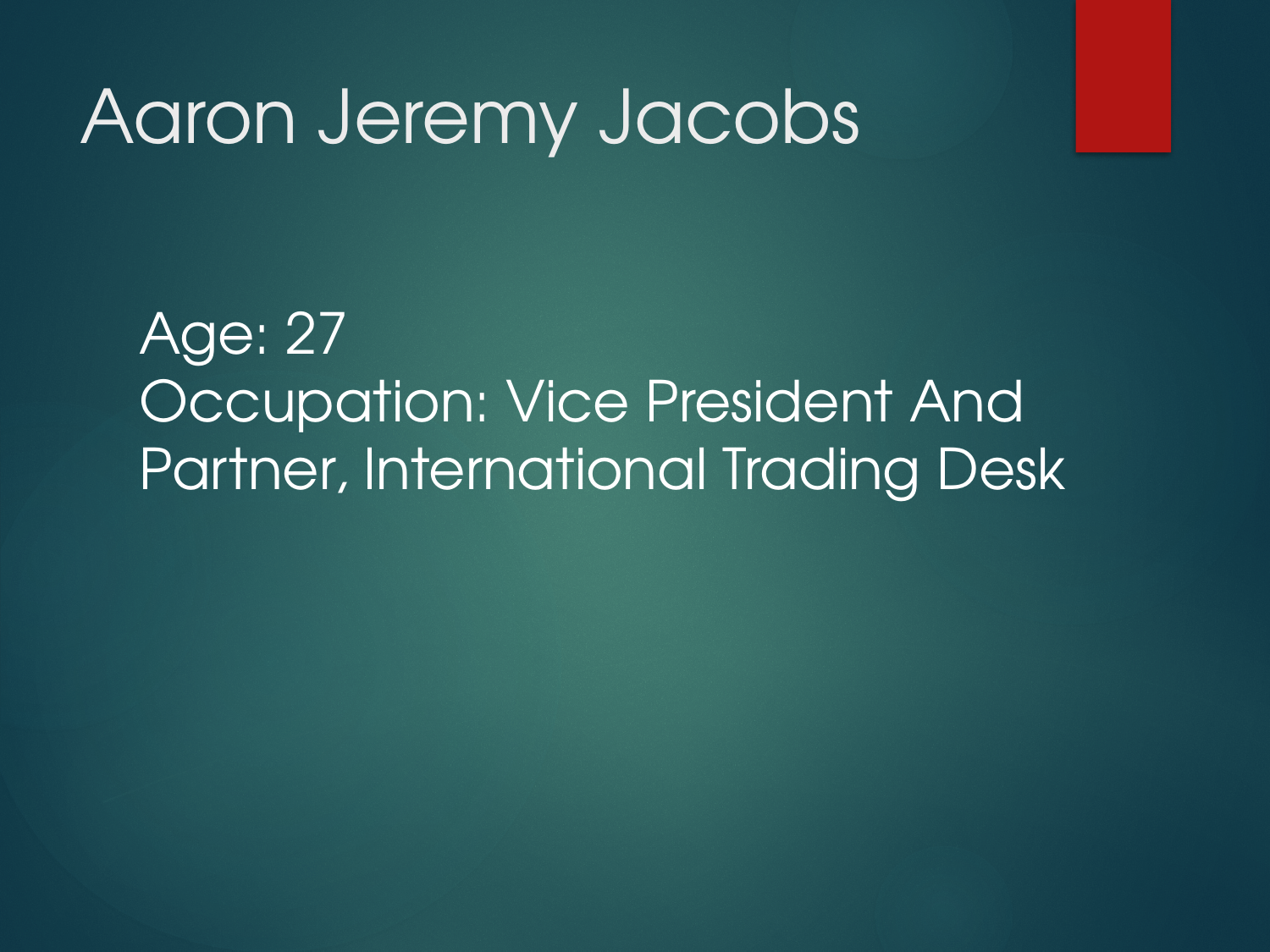

# Aaron Jeremy Jacobs

Age: 27
Occupation: Vice President And Partner, International Trading Desk